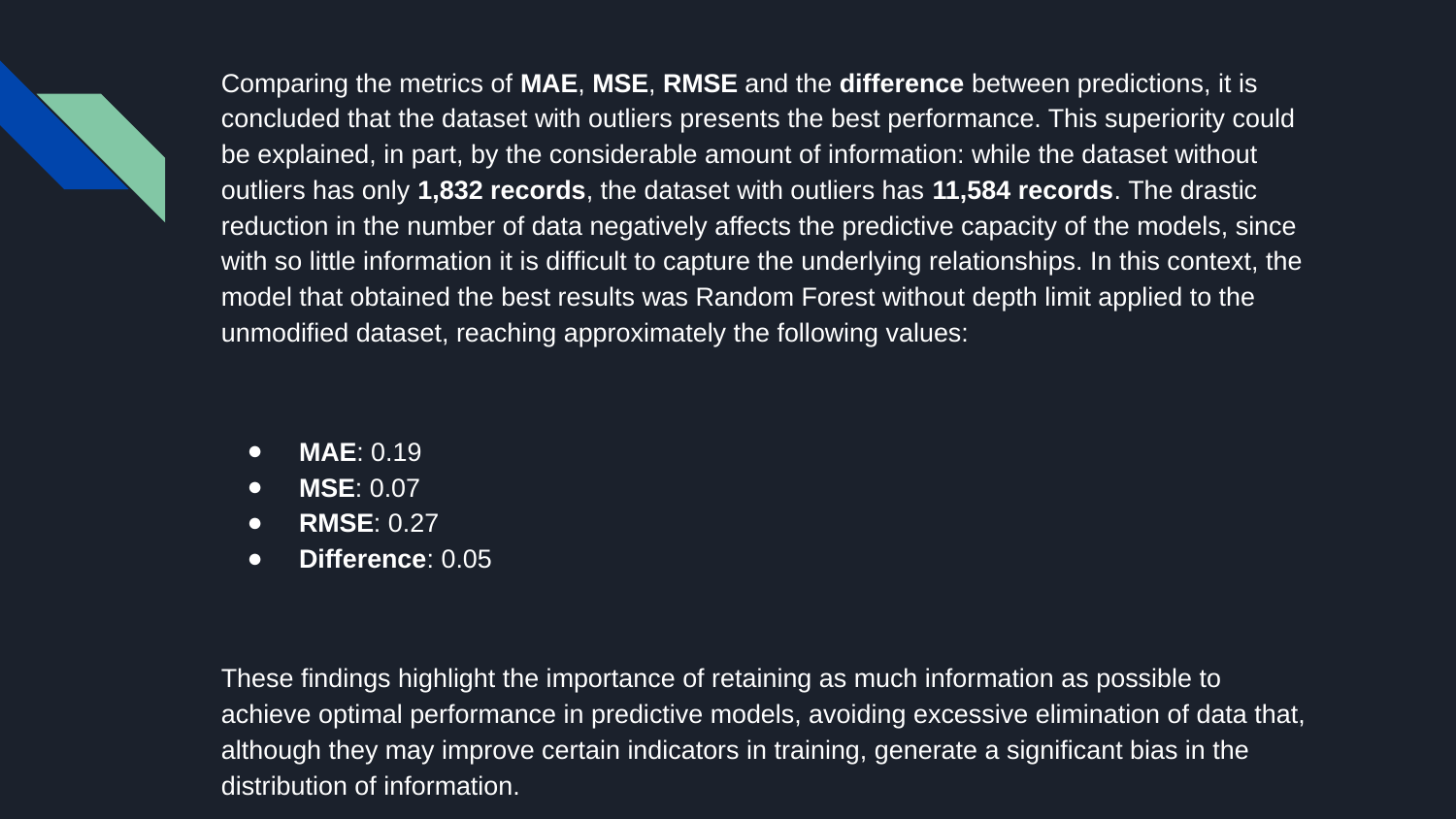

Comparing the metrics of MAE, MSE, RMSE and the difference between predictions, it is concluded that the dataset with outliers presents the best performance. This superiority could be explained, in part, by the considerable amount of information: while the dataset without outliers has only 1,832 records, the dataset with outliers has 11,584 records. The drastic reduction in the number of data negatively affects the predictive capacity of the models, since with so little information it is difficult to capture the underlying relationships. In this context, the model that obtained the best results was Random Forest without depth limit applied to the unmodified dataset, reaching approximately the following values:

MAE: 0.19
MSE: 0.07
RMSE: 0.27
Difference: 0.05

These findings highlight the importance of retaining as much information as possible to achieve optimal performance in predictive models, avoiding excessive elimination of data that, although they may improve certain indicators in training, generate a significant bias in the distribution of information.